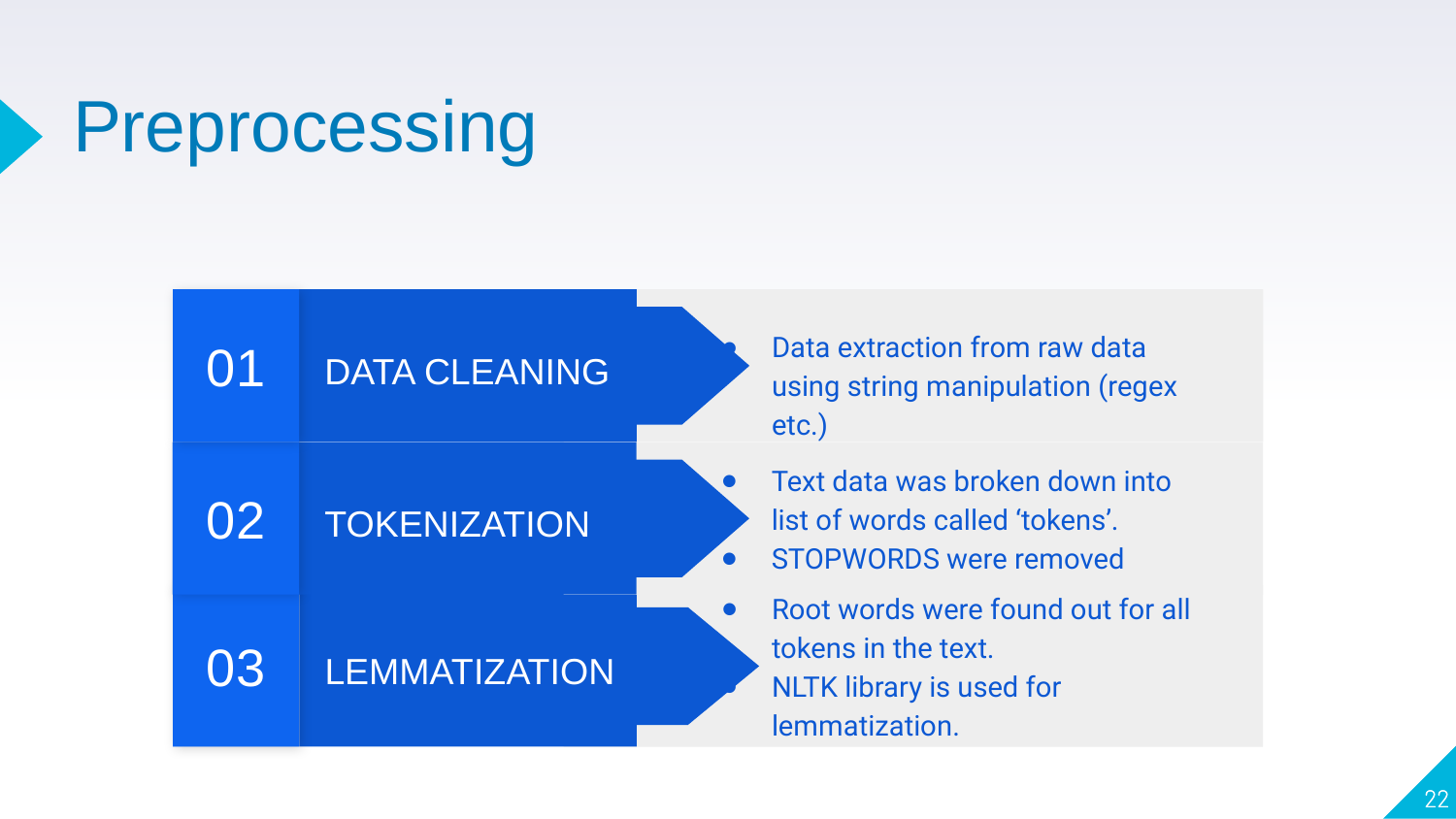

# Preprocessing

01

Data extraction from raw data using string manipulation (regex etc.)
DATA CLEANING

02

Text data was broken down into list of words called ‘tokens’.
STOPWORDS were removed

TOKENIZATION

03

Root words were found out for all tokens in the text.
NLTK library is used for lemmatization.

LEMMATIZATION
22
22